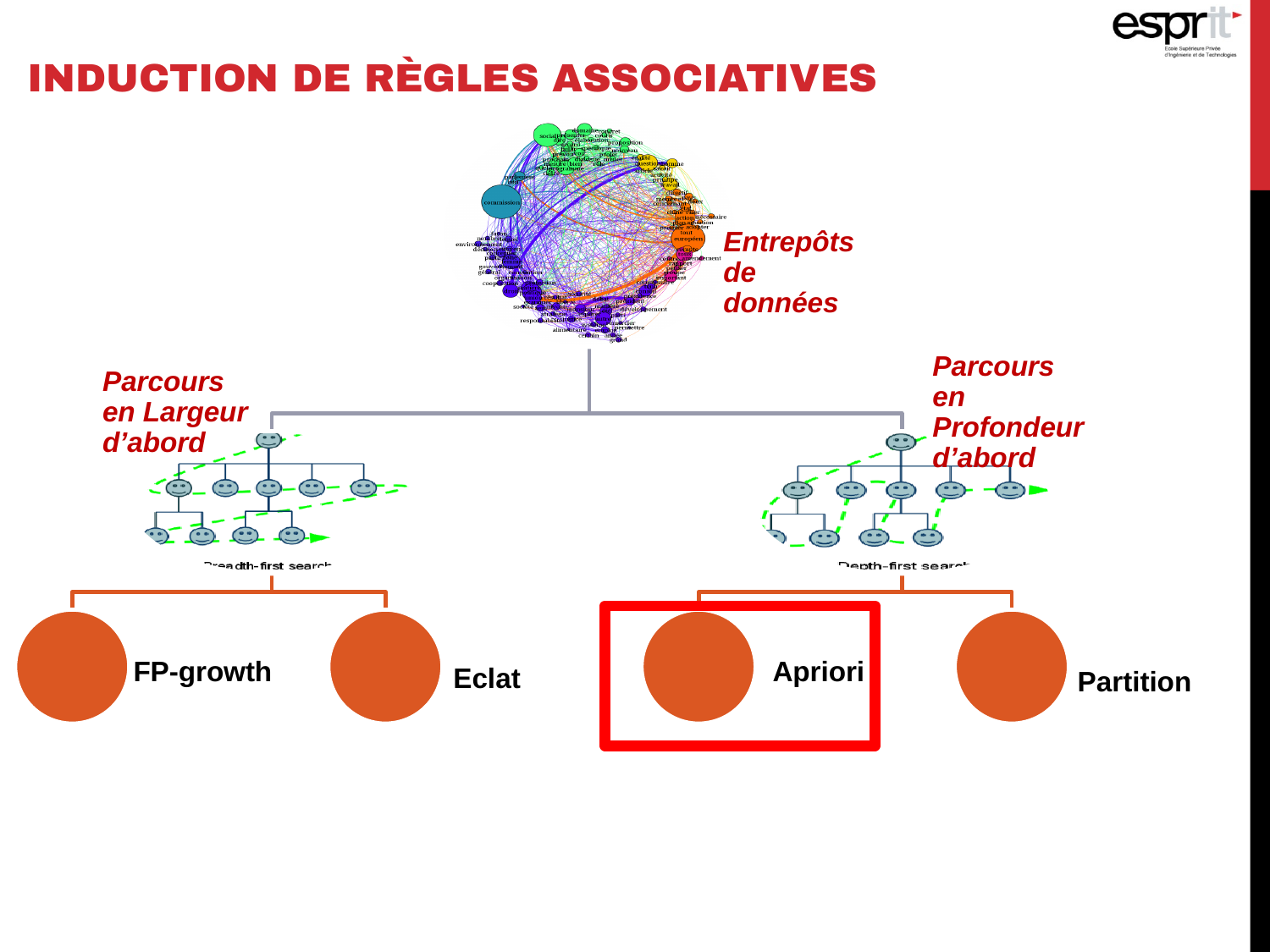

# INDUCTION DE RÈGLES ASSOCIATIVES

Entrepôts de données

Parcours en Largeur d’abord

Parcours en Profondeur d’abord

FP-growth

Apriori

Eclat

Partition